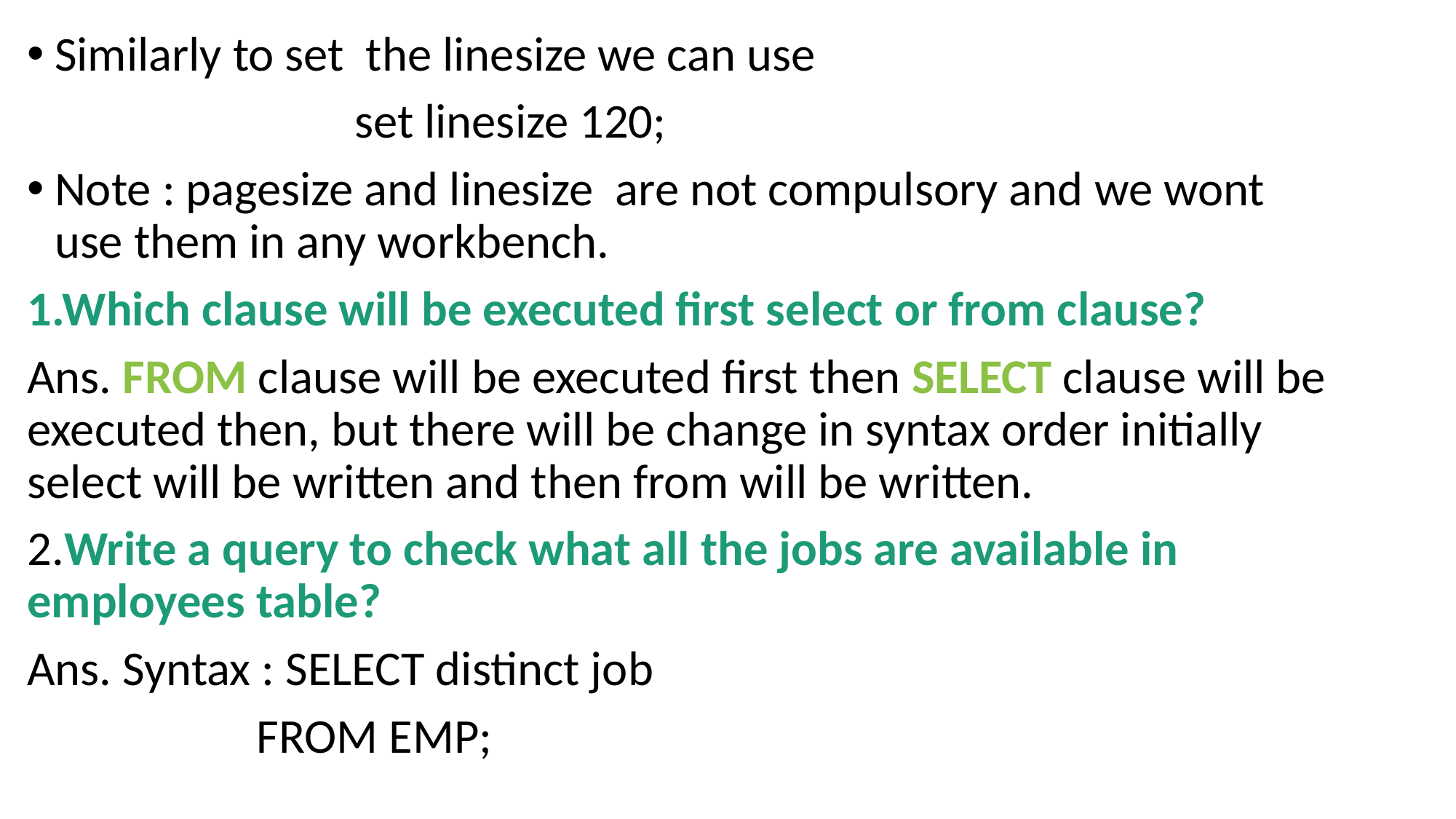

Similarly to set  the linesize we can use
			set linesize 120;
Note : pagesize and linesize  are not compulsory and we wont use them in any workbench.
1.Which clause will be executed first select or from clause?
Ans. FROM clause will be executed first then SELECT clause will be executed then, but there will be change in syntax order initially select will be written and then from will be written.
2.Write a query to check what all the jobs are available in employees table?
Ans. Syntax : SELECT distinct job
		 FROM EMP;